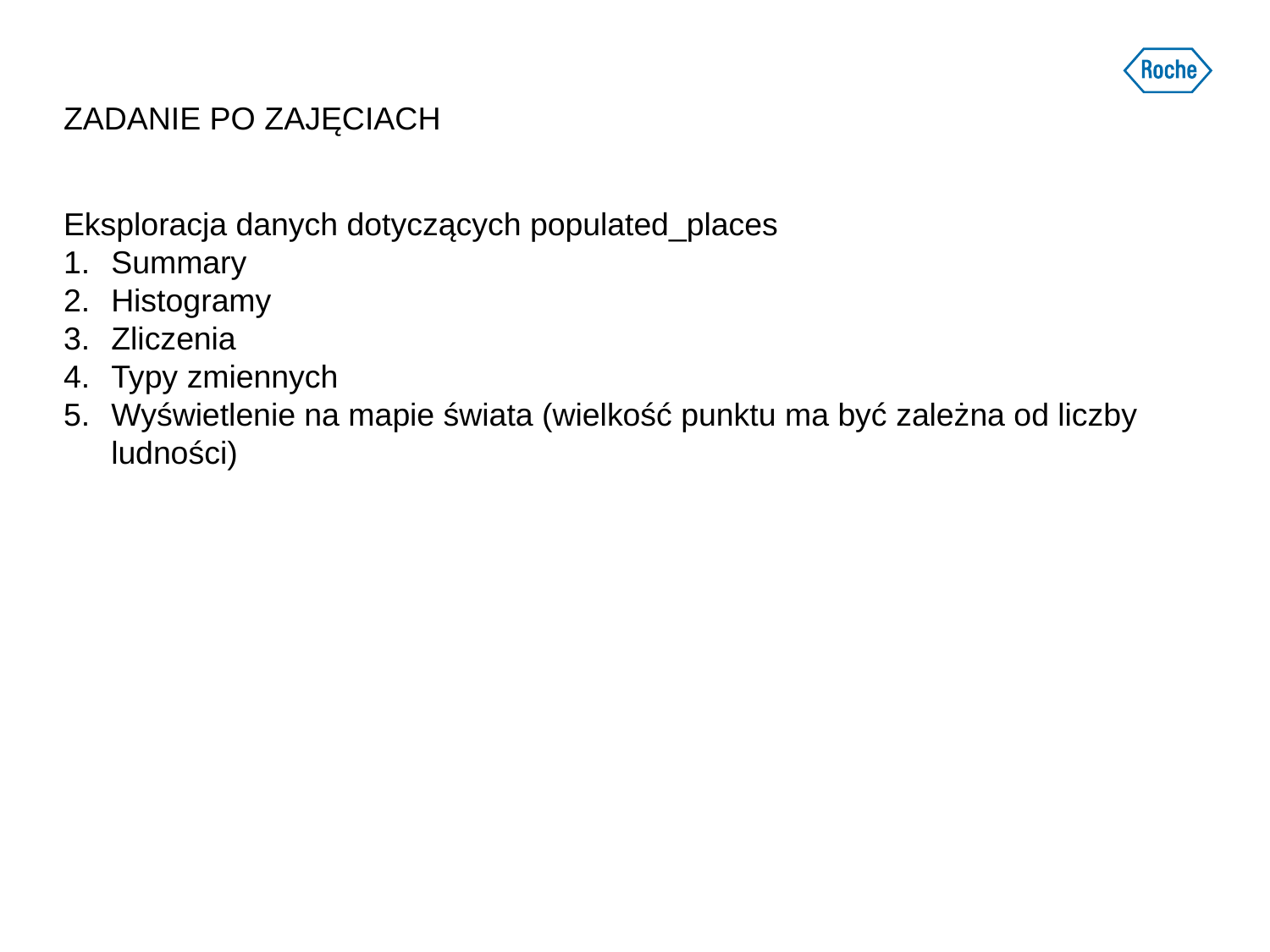

# ZADANIE PO ZAJĘCIACH
Eksploracja danych dotyczących populated_places
Summary
Histogramy
Zliczenia
Typy zmiennych
Wyświetlenie na mapie świata (wielkość punktu ma być zależna od liczby ludności)